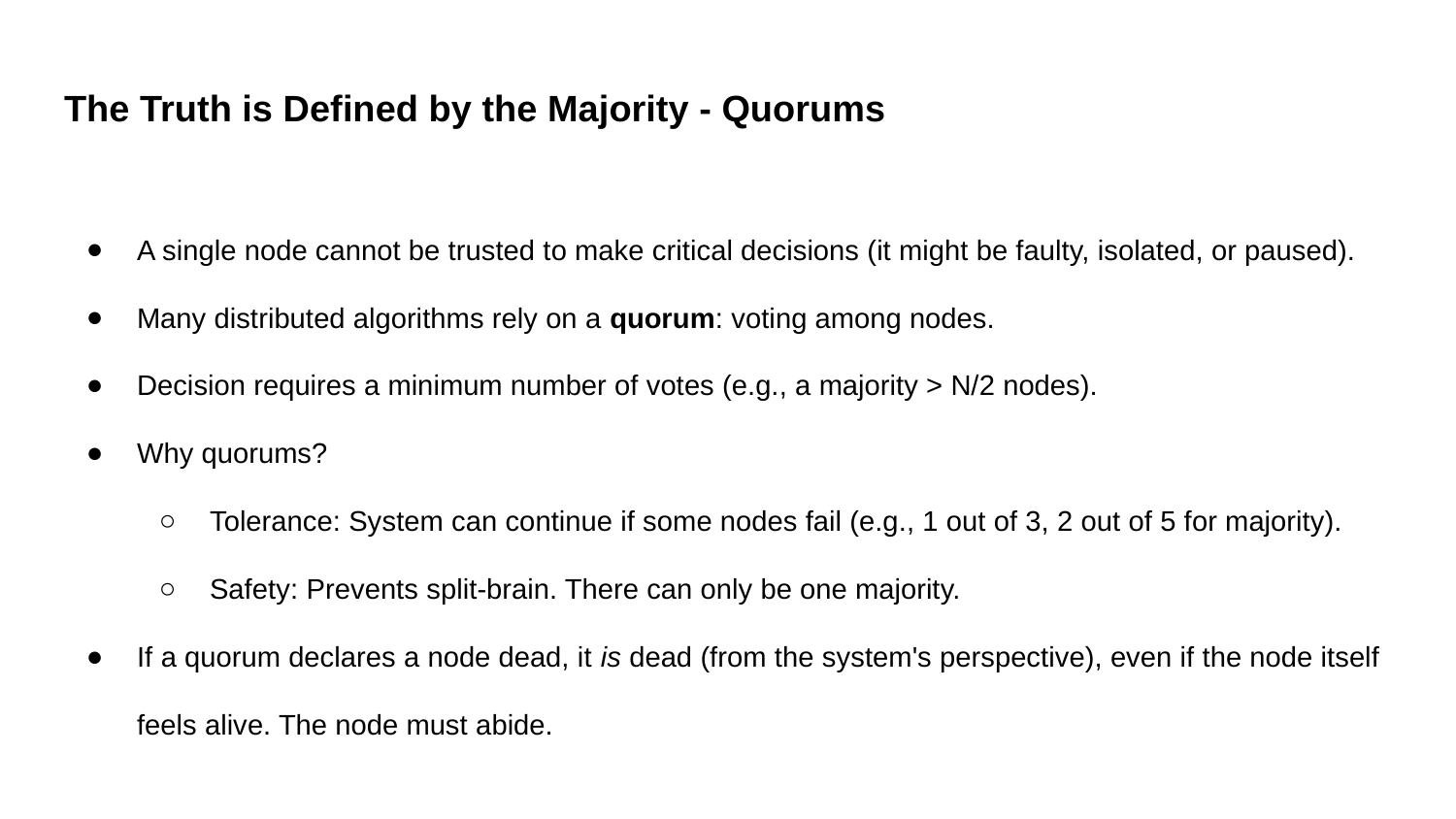

# The Truth is Defined by the Majority - Quorums
A single node cannot be trusted to make critical decisions (it might be faulty, isolated, or paused).
Many distributed algorithms rely on a quorum: voting among nodes.
Decision requires a minimum number of votes (e.g., a majority > N/2 nodes).
Why quorums?
Tolerance: System can continue if some nodes fail (e.g., 1 out of 3, 2 out of 5 for majority).
Safety: Prevents split-brain. There can only be one majority.
If a quorum declares a node dead, it is dead (from the system's perspective), even if the node itself feels alive. The node must abide.